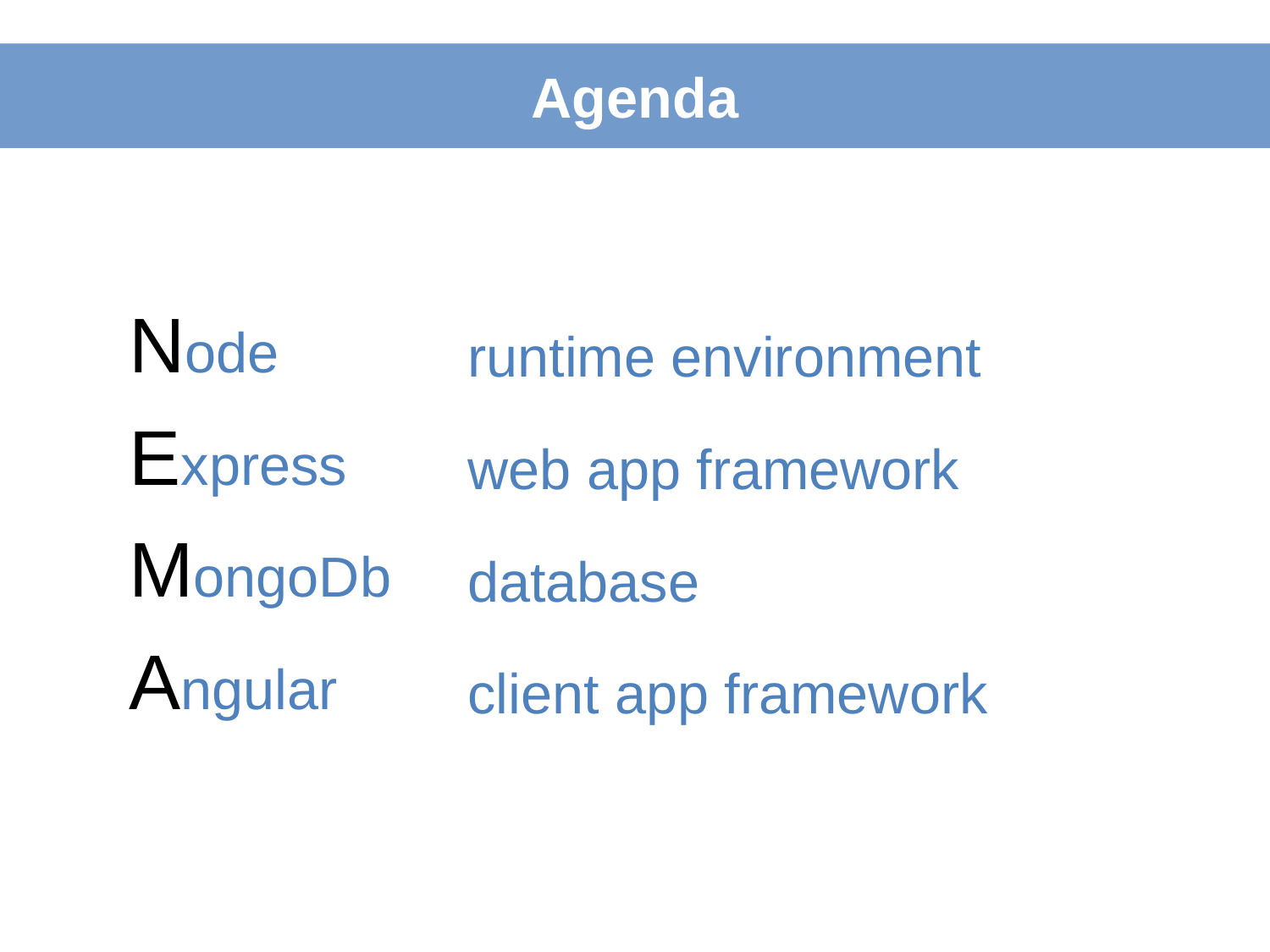

# Agenda
| Node | runtime environment |
| --- | --- |
| Express | web app framework |
| MongoDb | database |
| Angular | client app framework |